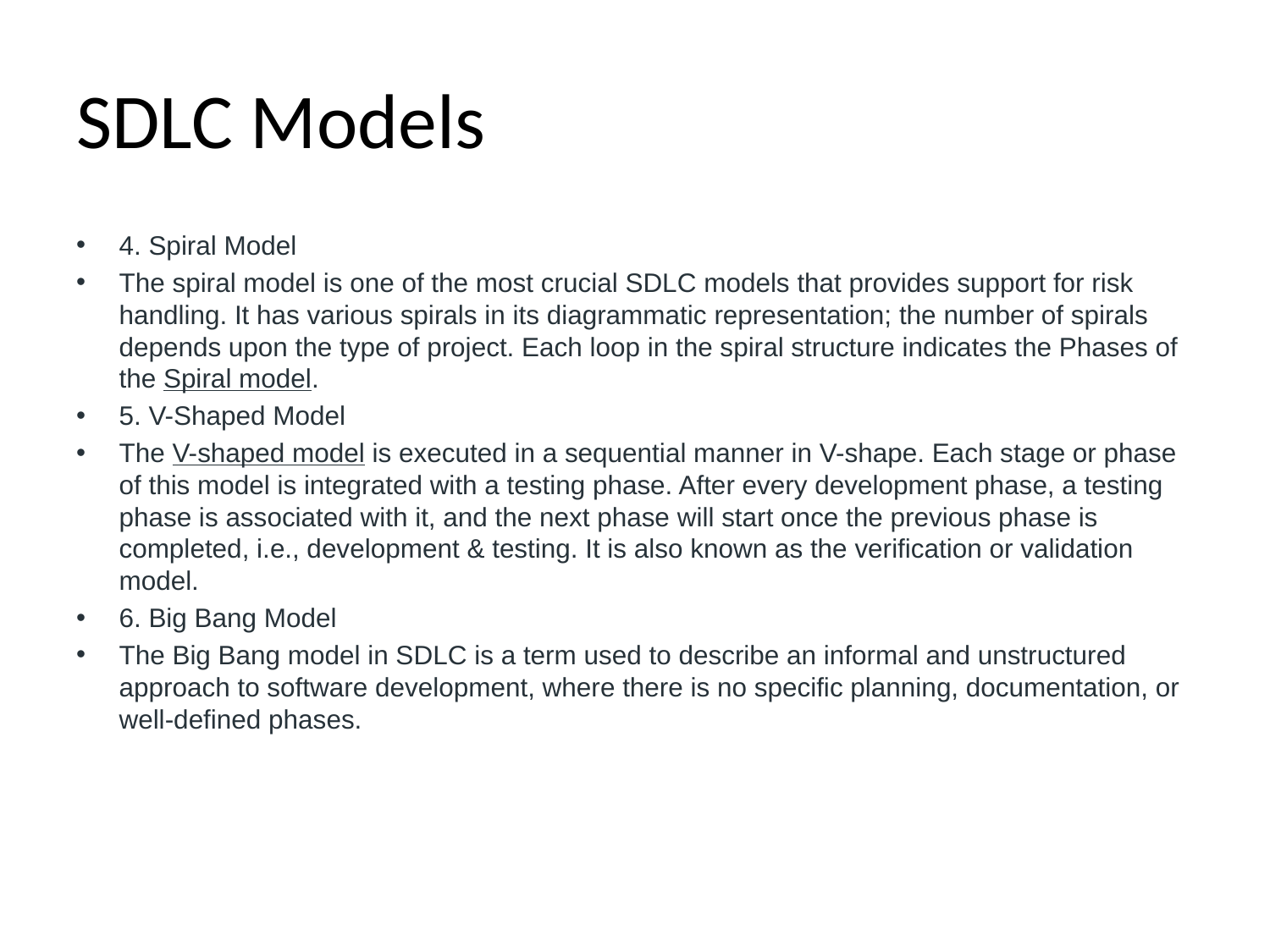

# SDLC Models
4. Spiral Model
The spiral model is one of the most crucial SDLC models that provides support for risk handling. It has various spirals in its diagrammatic representation; the number of spirals depends upon the type of project. Each loop in the spiral structure indicates the Phases of the Spiral model.
5. V-Shaped Model
The V-shaped model is executed in a sequential manner in V-shape. Each stage or phase of this model is integrated with a testing phase. After every development phase, a testing phase is associated with it, and the next phase will start once the previous phase is completed, i.e., development & testing. It is also known as the verification or validation model.
6. Big Bang Model
The Big Bang model in SDLC is a term used to describe an informal and unstructured approach to software development, where there is no specific planning, documentation, or well-defined phases.